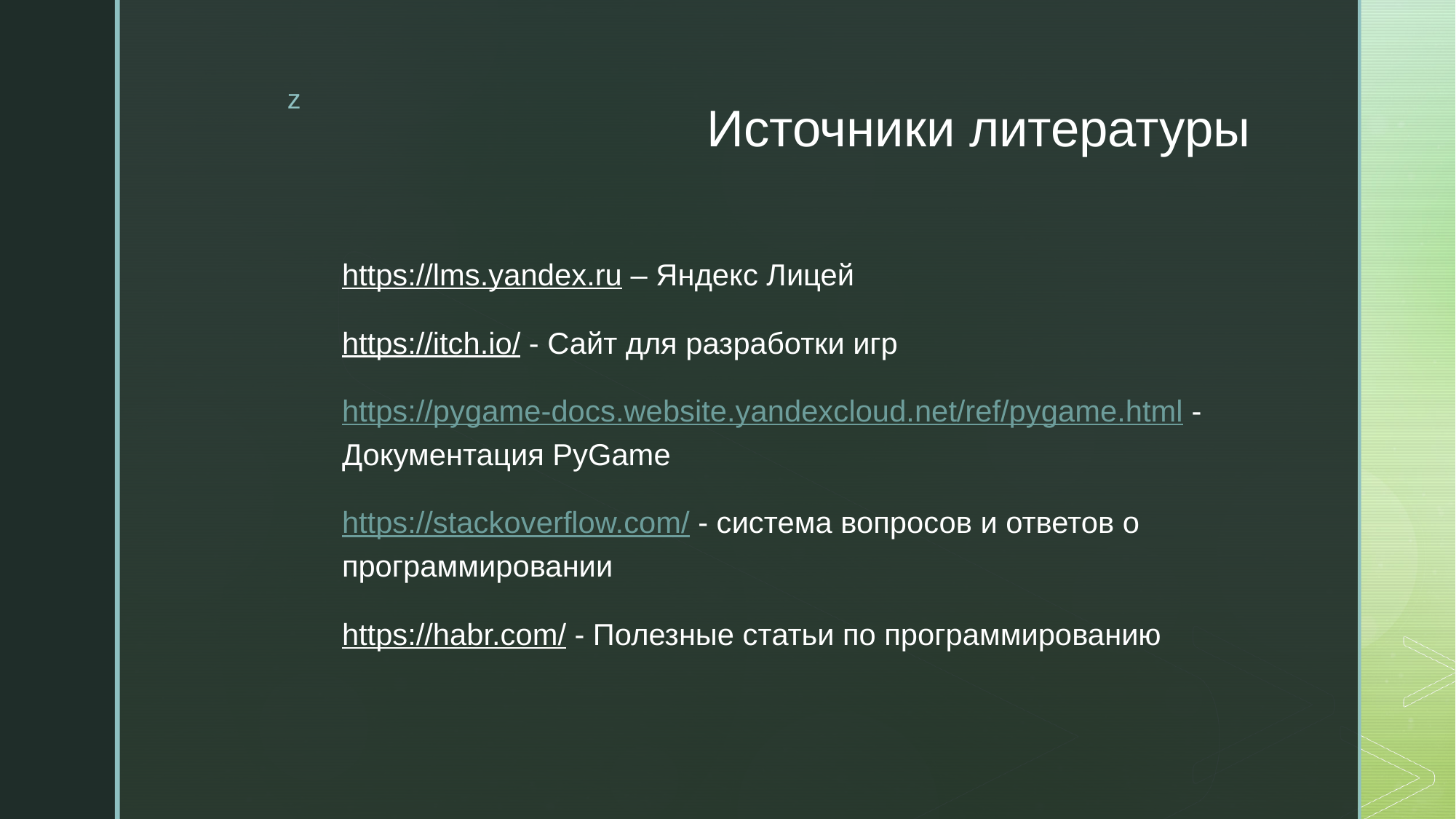

# Источники литературы
https://lms.yandex.ru – Яндекс Лицей
https://itch.io/ - Сайт для разработки игр
https://pygame-docs.website.yandexcloud.net/ref/pygame.html - Документация PyGame
https://stackoverflow.com/ - система вопросов и ответов о программировании
https://habr.com/ - Полезные статьи по программированию